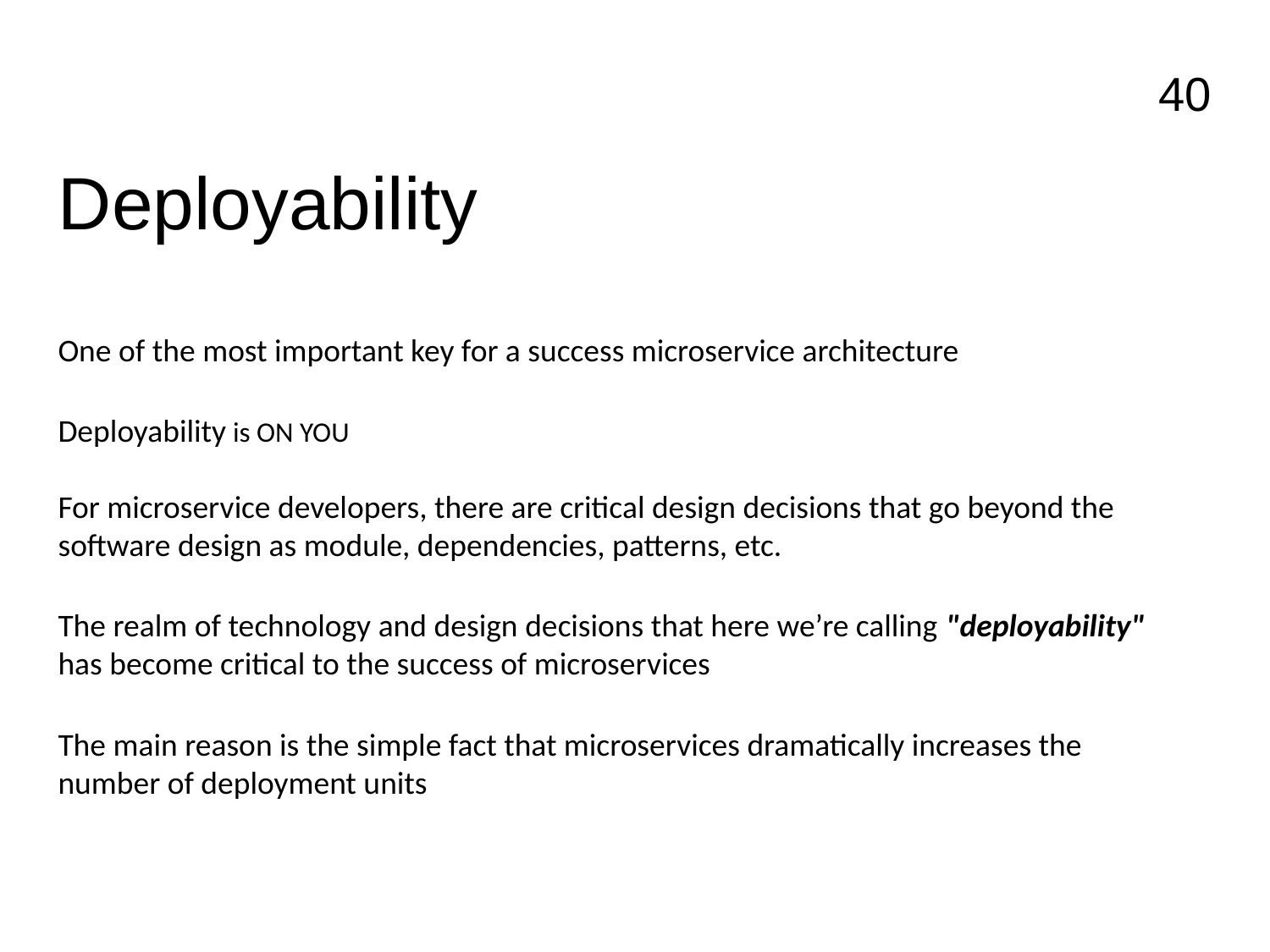

Deployability
One of the most important key for a success microservice architecture
Deployability is ON YOU
For microservice developers, there are critical design decisions that go beyond the software design as module, dependencies, patterns, etc.
The realm of technology and design decisions that here we’re calling "deployability" has become critical to the success of microservices
The main reason is the simple fact that microservices dramatically increases the number of deployment units